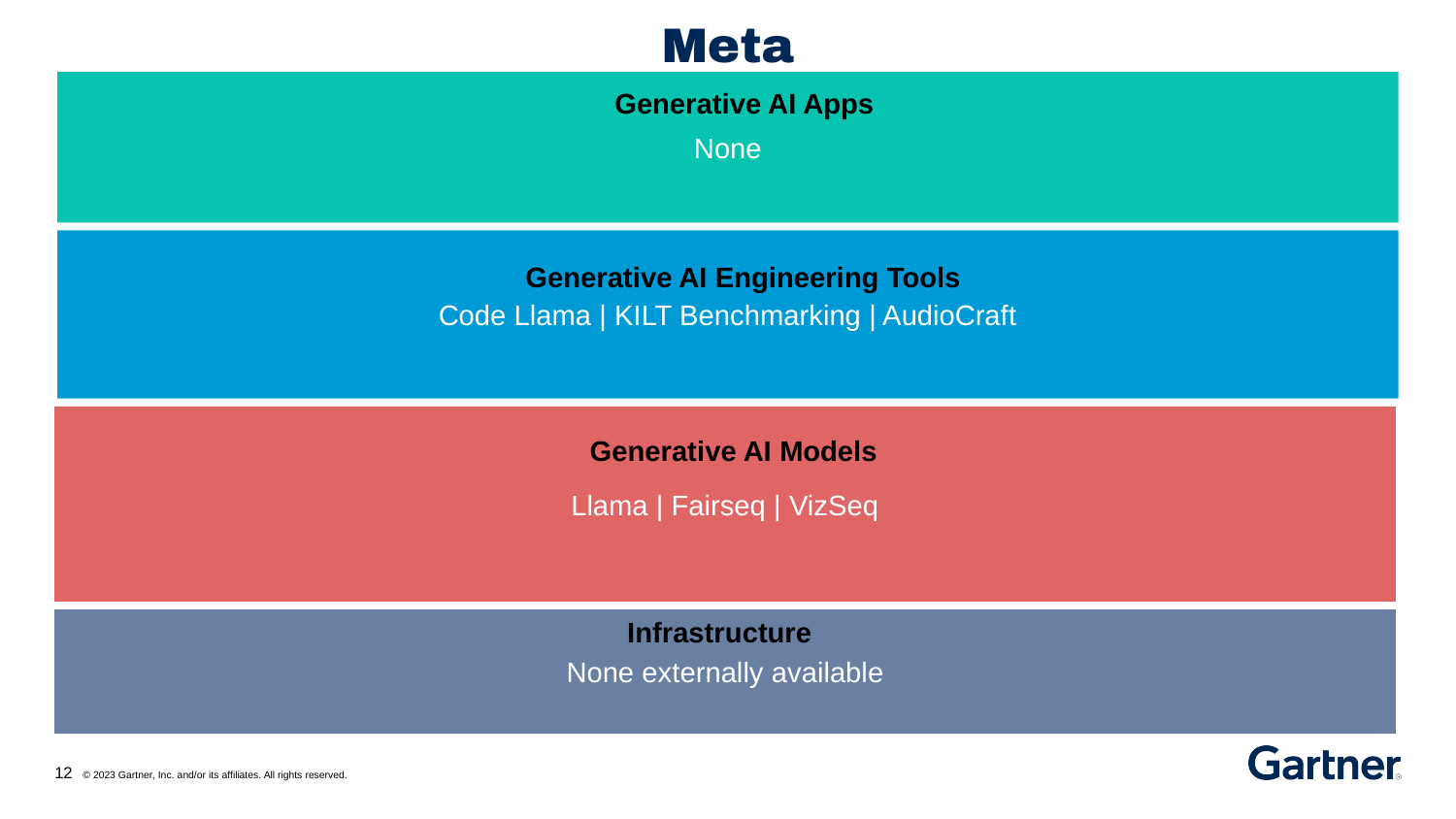

# Meta
None
Generative AI Apps
Code Llama | KILT Benchmarking | AudioCraft
Generative AI Engineering Tools
Llama | Fairseq | VizSeq
Generative AI Models
None externally available
Infrastructure